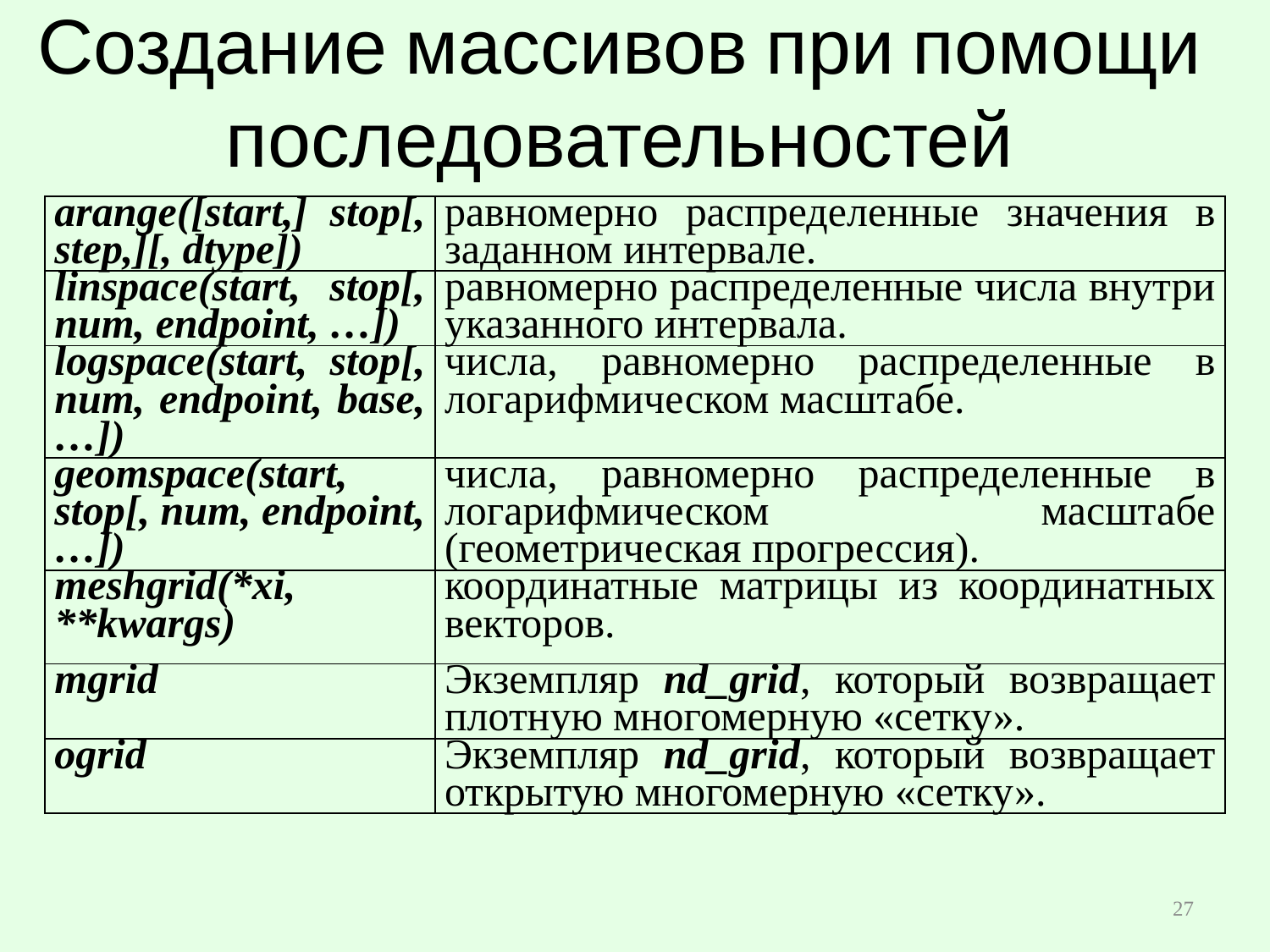

# Создание массивов при помощи последовательностей
| arange([start,] stop[, step,][, dtype]) | равномерно распределенные значения в заданном интервале. |
| --- | --- |
| linspace(start, stop[, num, endpoint, …]) | равномерно распределенные числа внутри указанного интервала. |
| logspace(start, stop[, num, endpoint, base, …]) | числа, равномерно распределенные в логарифмическом масштабе. |
| geomspace(start, stop[, num, endpoint, …]) | числа, равномерно распределенные в логарифмическом масштабе (геометрическая прогрессия). |
| meshgrid(\*xi, \*\*kwargs) | координатные матрицы из координатных векторов. |
| mgrid | Экземпляр nd\_grid, который возвращает плотную многомерную «сетку». |
| ogrid | Экземпляр nd\_grid, который возвращает открытую многомерную «сетку». |
27